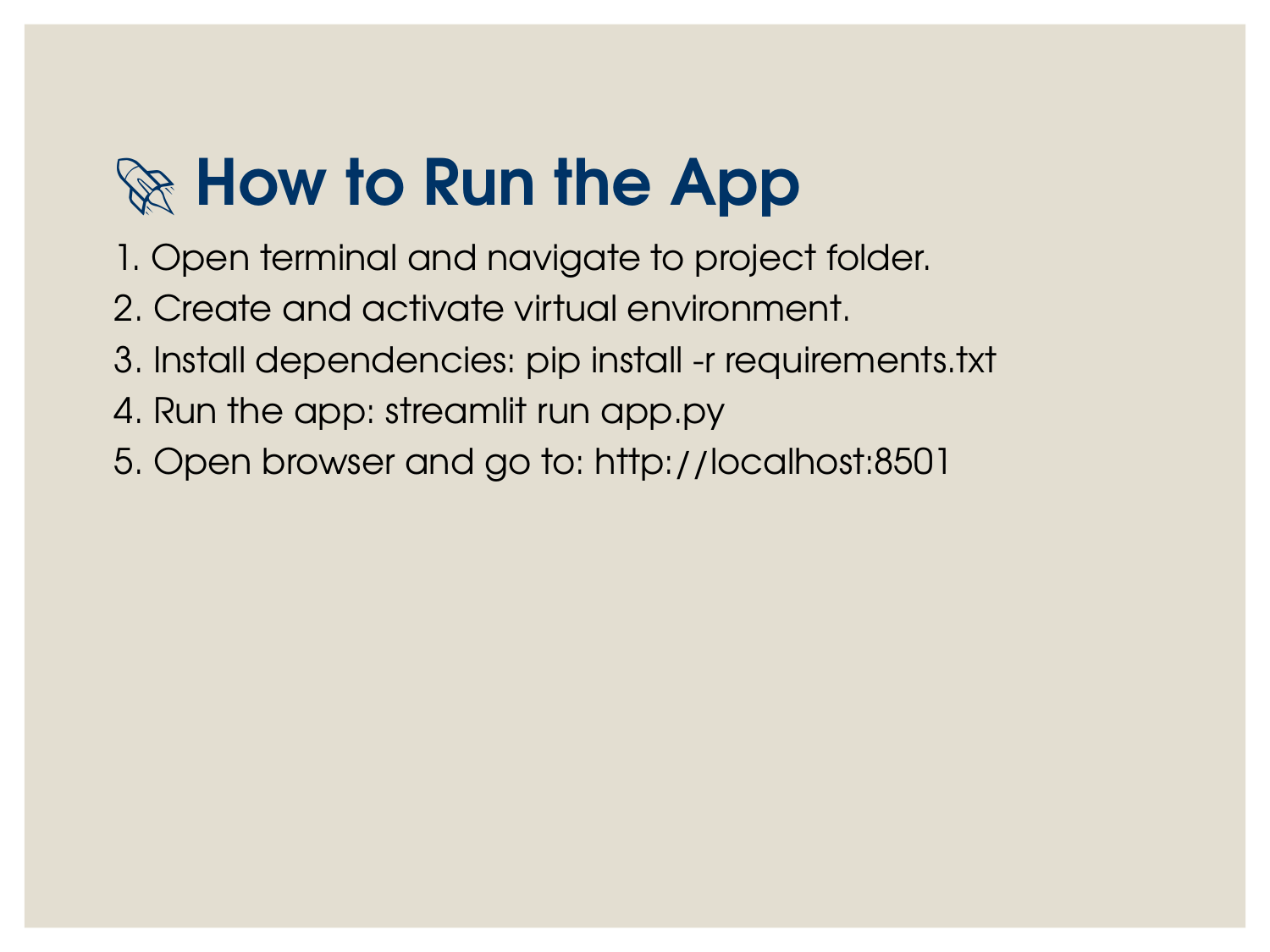

# 🚀 How to Run the App

1. Open terminal and navigate to project folder.
2. Create and activate virtual environment.
3. Install dependencies: pip install -r requirements.txt
4. Run the app: streamlit run app.py
5. Open browser and go to: http://localhost:8501